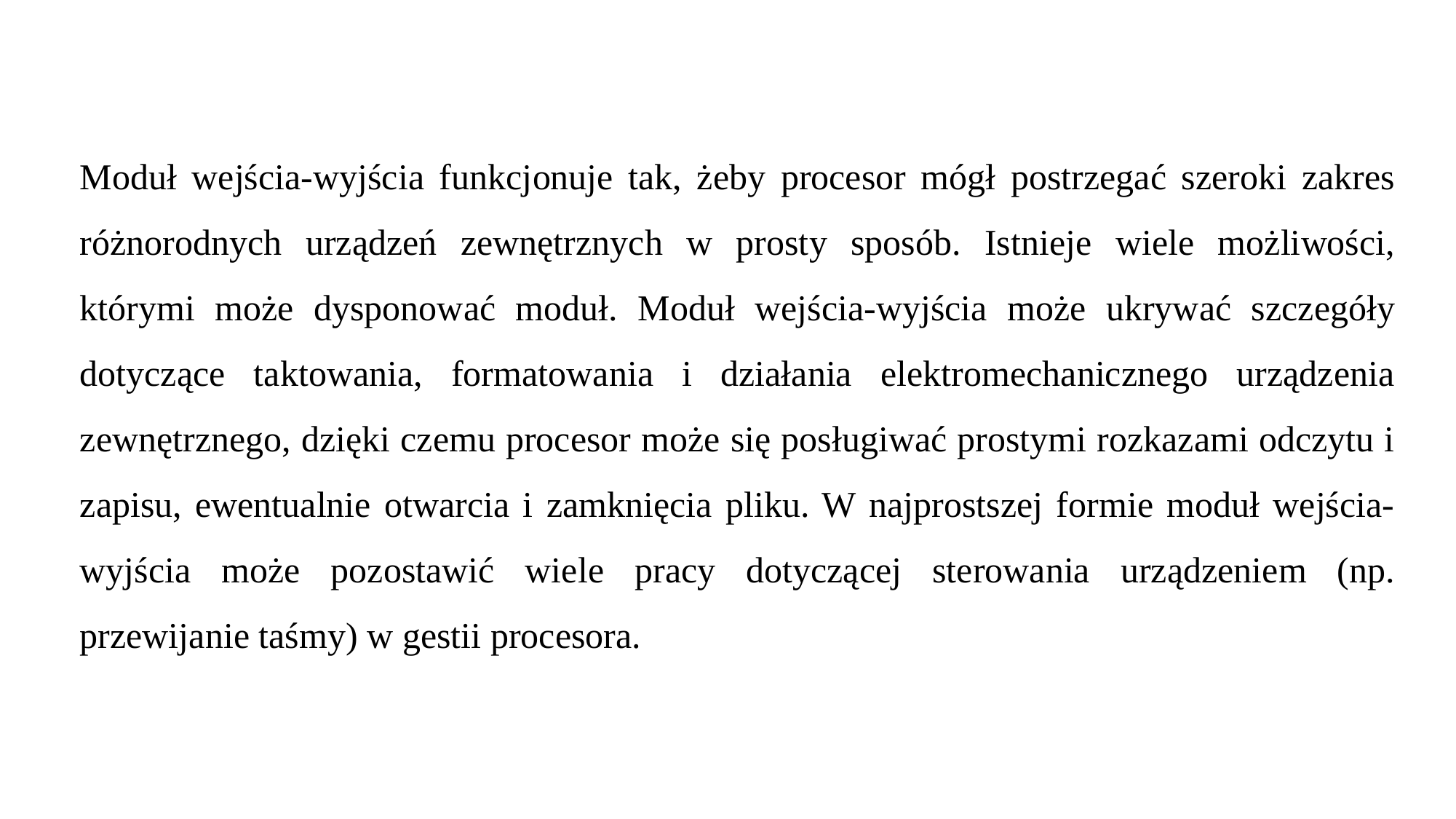

Moduł wejścia-wyjścia funkcjonuje tak, żeby procesor mógł postrzegać szeroki zakres różnorodnych urządzeń zewnętrznych w prosty sposób. Istnieje wiele możliwości, którymi może dysponować moduł. Moduł wejścia-wyjścia może ukrywać szczegóły dotyczące taktowania, formatowania i działania elektromechanicznego urządzenia zewnętrznego, dzięki czemu procesor może się posługiwać prostymi rozkazami odczytu i zapisu, ewentualnie otwarcia i zamknięcia pliku. W najprostszej formie moduł wejścia-wyjścia może pozostawić wiele pracy dotyczącej sterowania urządzeniem (np. przewijanie taśmy) w gestii procesora.